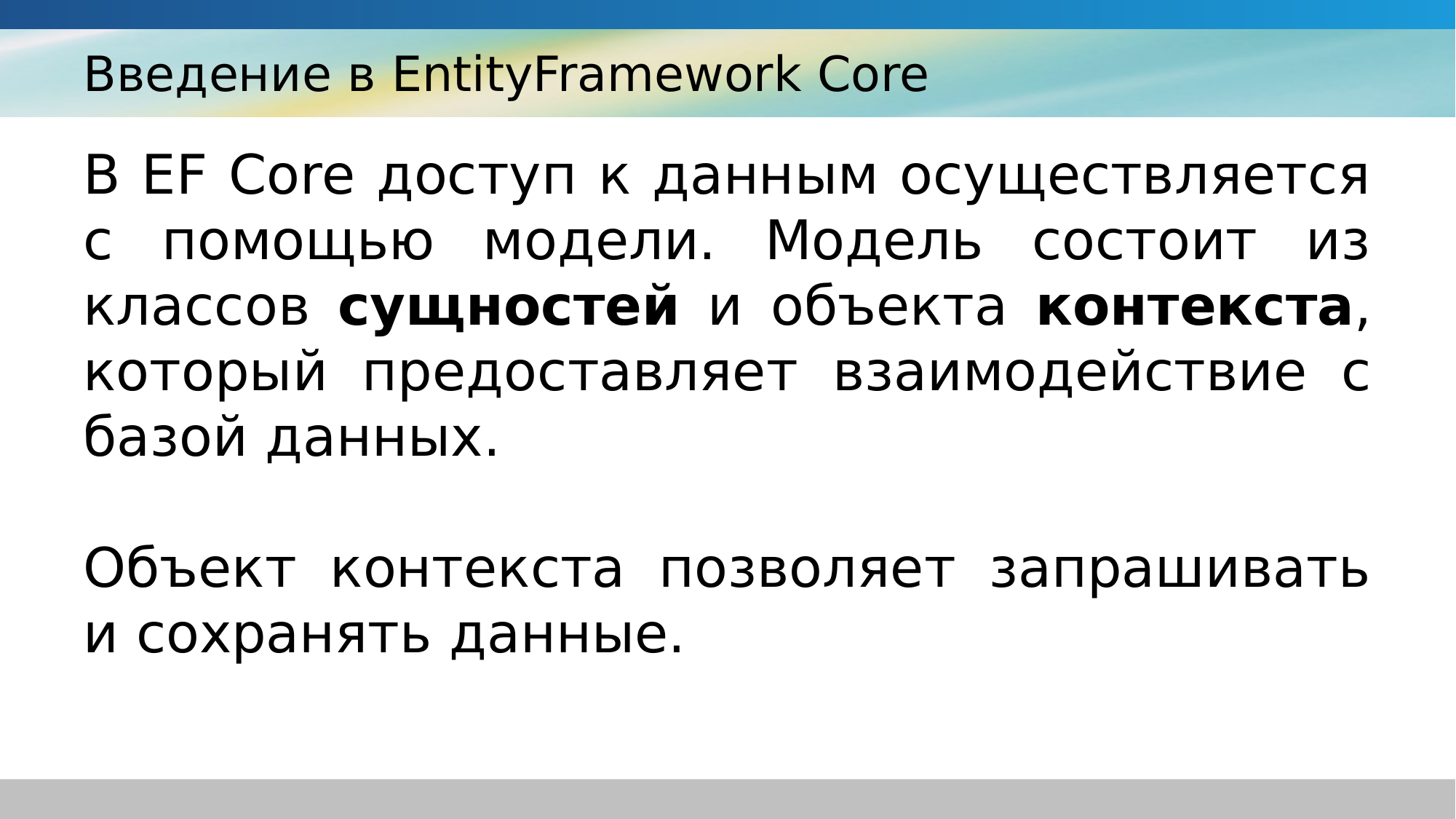

# Введение в EntityFramework Core

В EF Core доступ к данным осуществляется с помощью модели. Модель состоит из классов сущностей и объекта контекста, который предоставляет взаимодействие с базой данных.

Объект контекста позволяет запрашивать и сохранять данные.